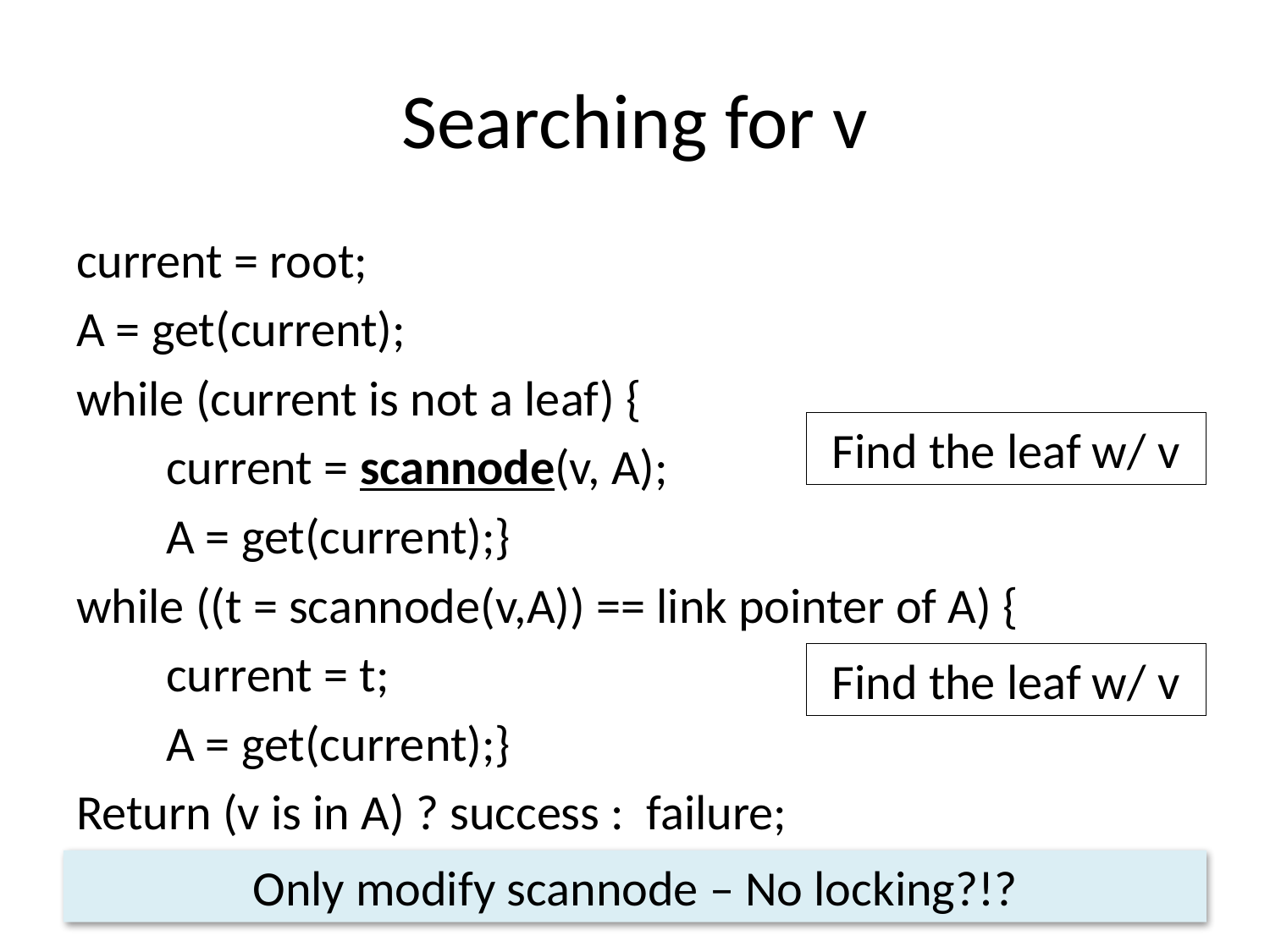

# Searching for v
current = root;
A = get(current);
while (current is not a leaf) {
        current = scannode(v, A);
        A = get(current);}
while ((t = scannode(v,A)) == link pointer of A) {
        current = t;
        A = get(current);}
Return (v is in A) ? success :  failure;

Find the leaf w/ v
Find the leaf w/ v
Only modify scannode – No locking?!?